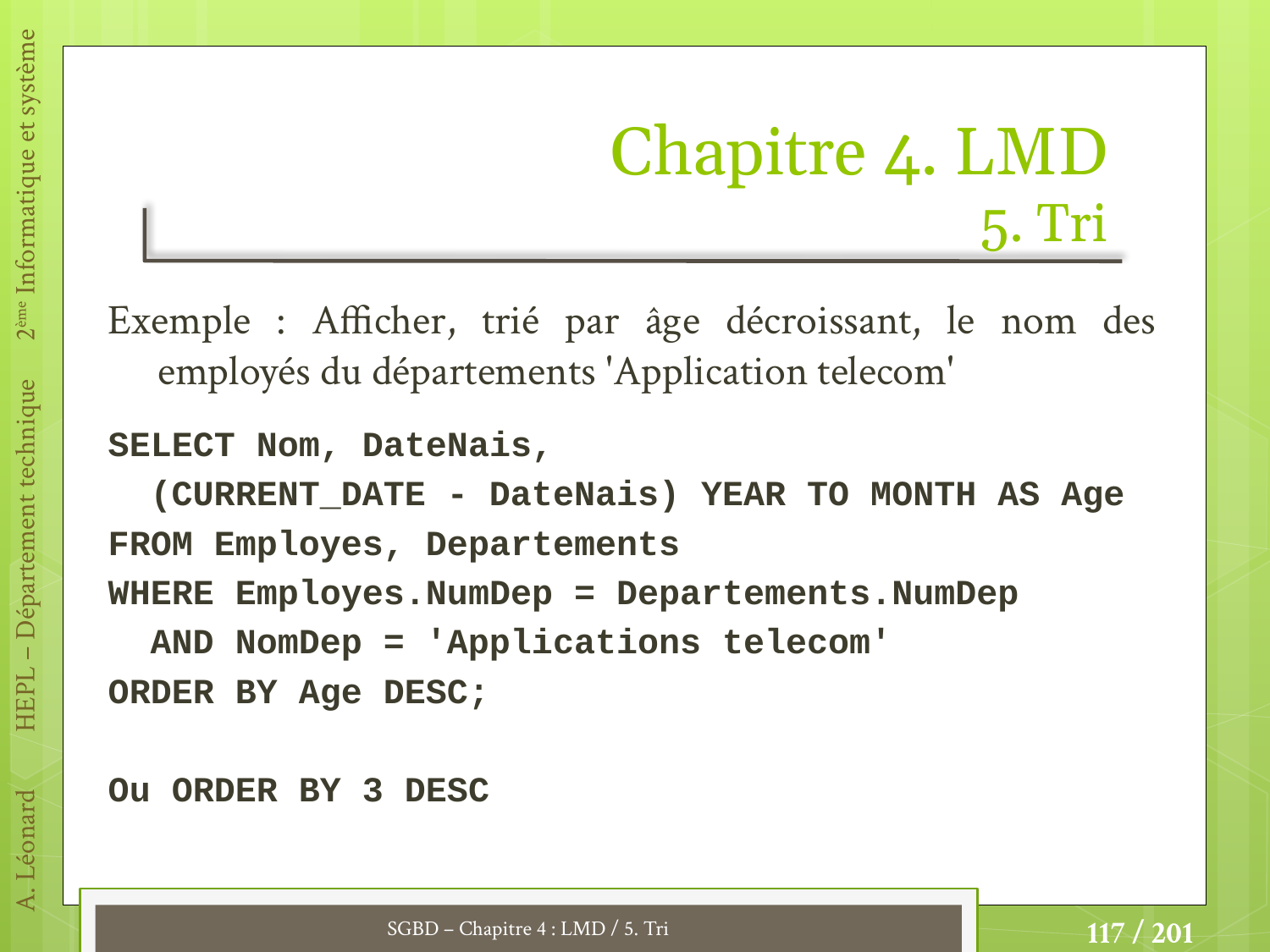

# Chapitre 4. LMD 5. Tri
Exemple : Afficher, trié par âge décroissant, le nom des employés du départements 'Application telecom'
SELECT Nom, DateNais,
  (CURRENT_DATE - DateNais) YEAR TO MONTH AS Age
FROM Employes, Departements
WHERE Employes.NumDep = Departements.NumDep
  AND NomDep = 'Applications telecom'
ORDER BY Age DESC;

Ou ORDER BY 3 DESC

SGBD – Chapitre 4 : LMD / 5. Tri